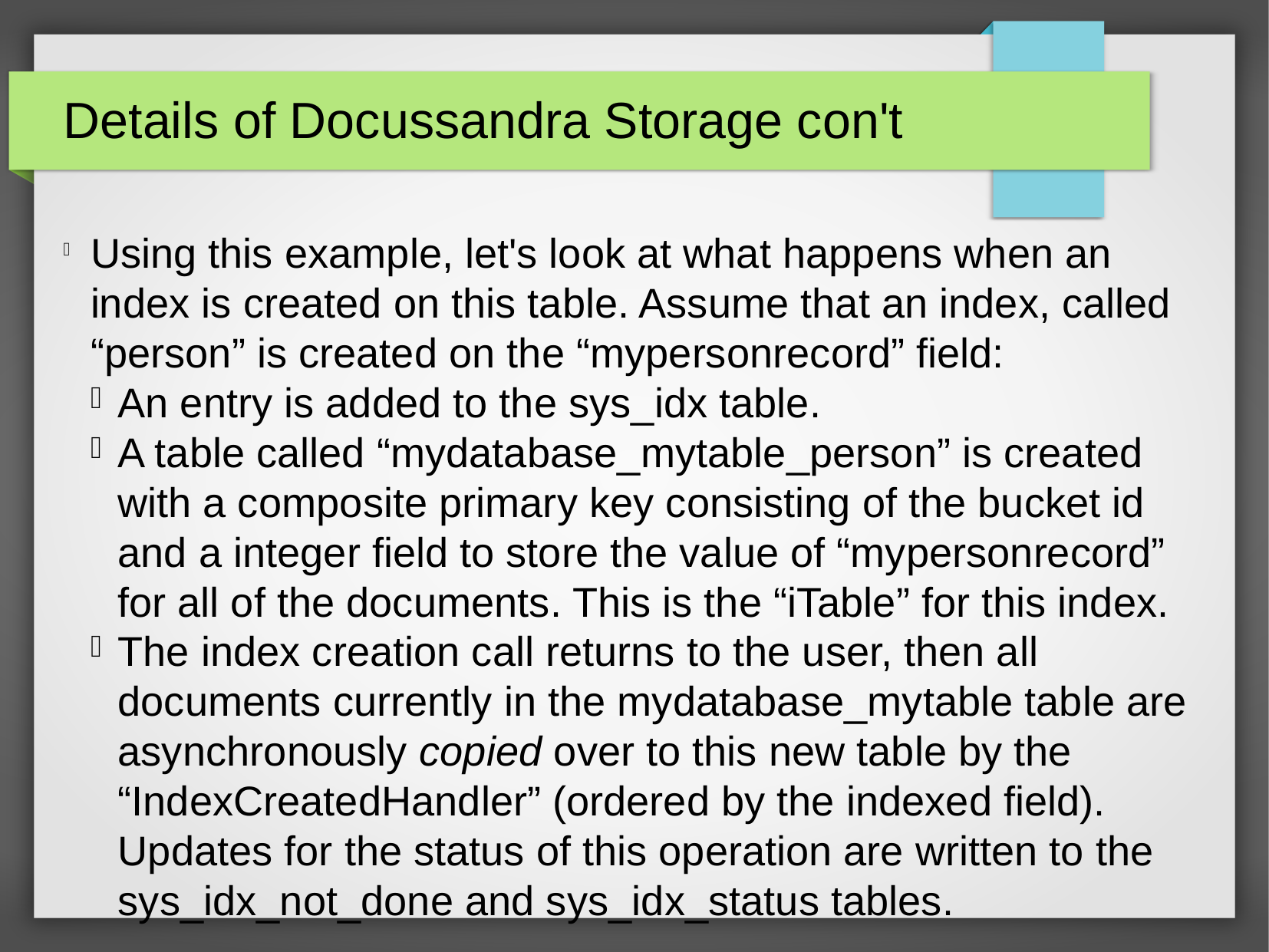

Details of Docussandra Storage con't
Using this example, let's look at what happens when an index is created on this table. Assume that an index, called “person” is created on the “mypersonrecord” field:
An entry is added to the sys_idx table.
A table called “mydatabase_mytable_person” is created with a composite primary key consisting of the bucket id and a integer field to store the value of “mypersonrecord” for all of the documents. This is the “iTable” for this index.
The index creation call returns to the user, then all documents currently in the mydatabase_mytable table are asynchronously copied over to this new table by the “IndexCreatedHandler” (ordered by the indexed field). Updates for the status of this operation are written to the sys_idx_not_done and sys_idx_status tables.